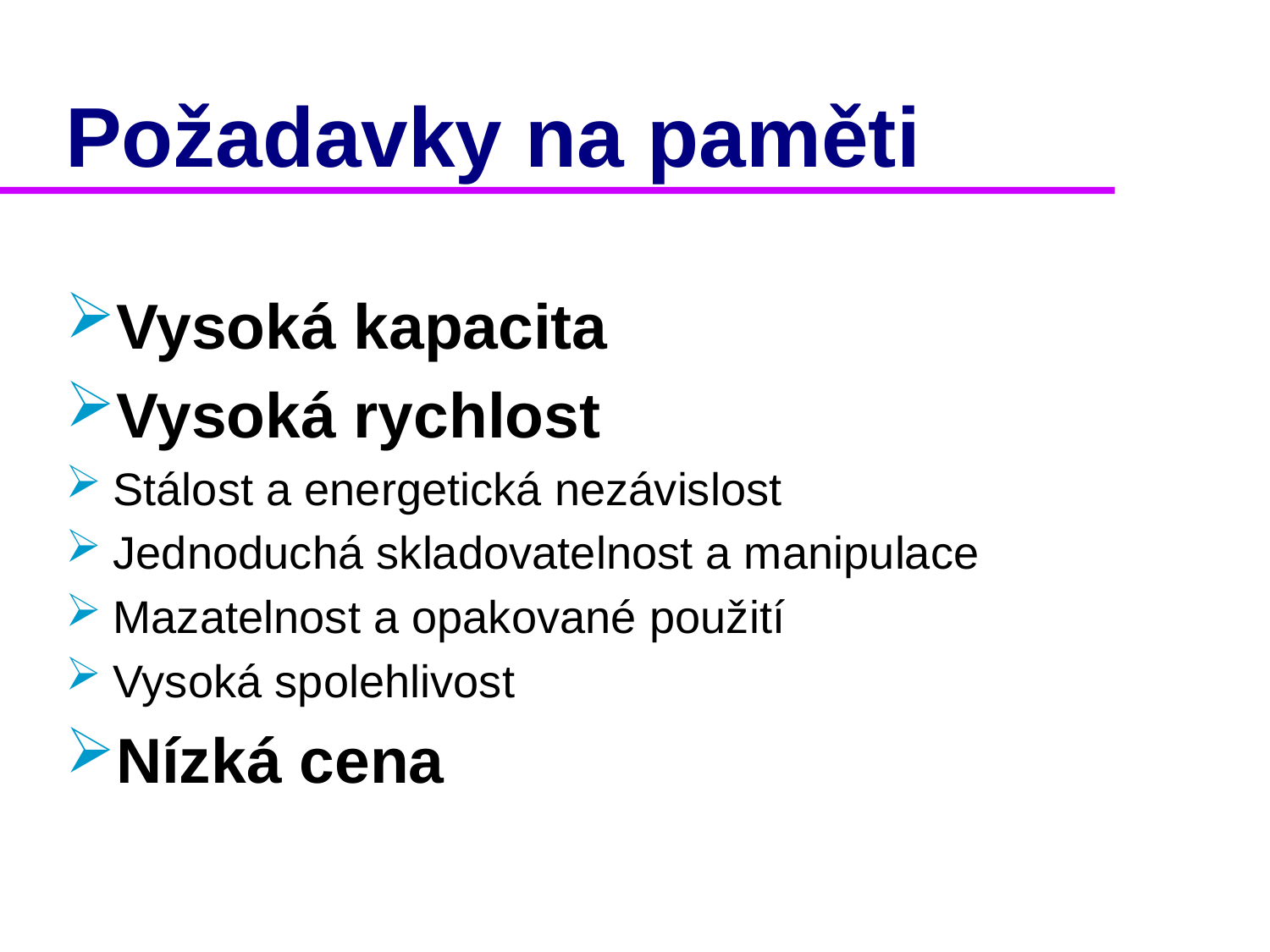

# Požadavky na paměti

Vysoká kapacita
Vysoká rychlost
Stálost a energetická nezávislost
Jednoduchá skladovatelnost a manipulace
Mazatelnost a opakované použití
Vysoká spolehlivost
Nízká cena